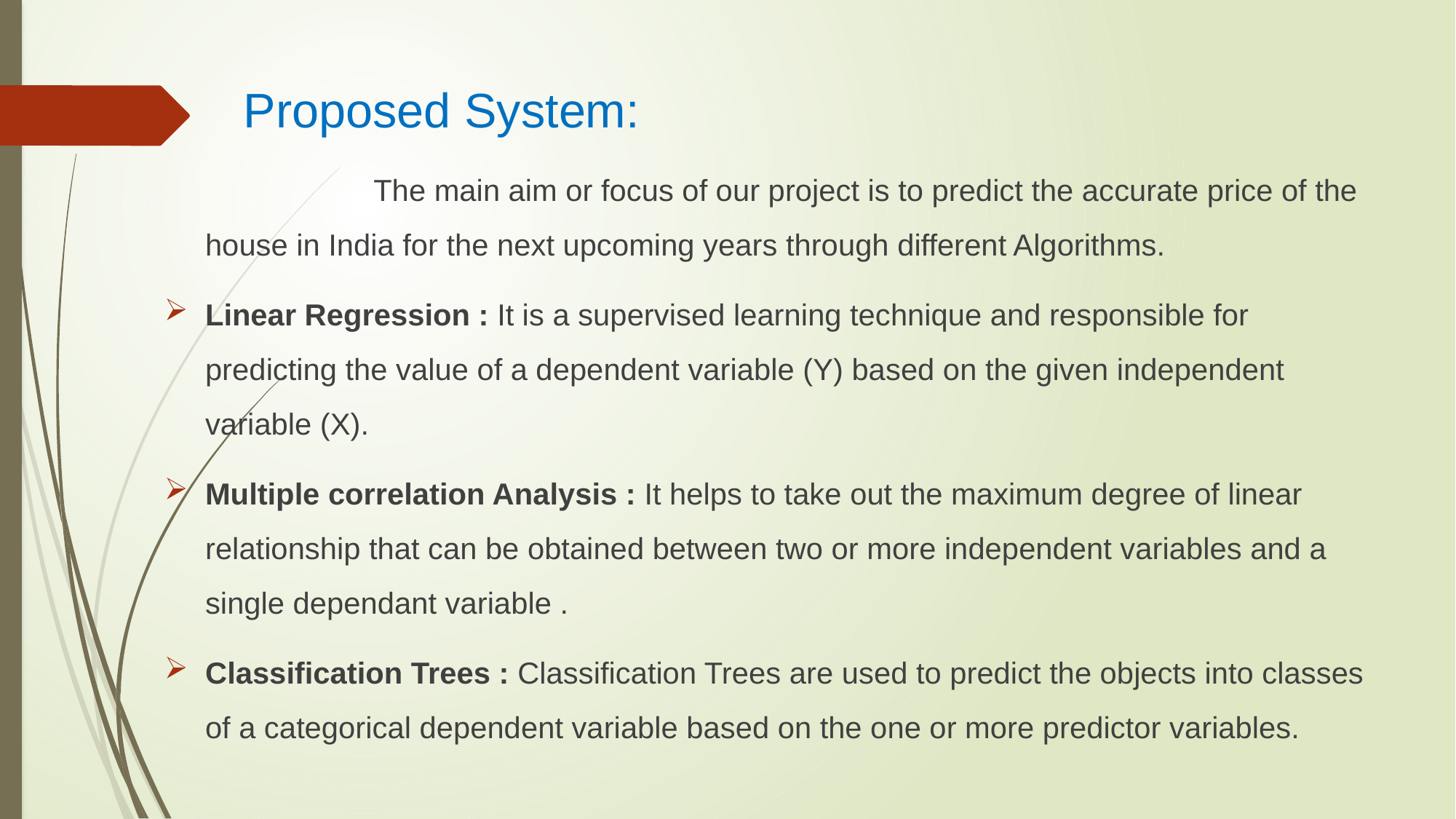

# Proposed System:
                         The main aim or focus of our project is to predict the accurate price of the house in India for the next upcoming years through different Algorithms.
Linear Regression : It is a supervised learning technique and responsible for predicting the value of a dependent variable (Y) based on the given independent variable (X).
Multiple correlation Analysis : It helps to take out the maximum degree of linear relationship that can be obtained between two or more independent variables and a single dependant variable .
Classification Trees : Classification Trees are used to predict the objects into classes of a categorical dependent variable based on the one or more predictor variables.